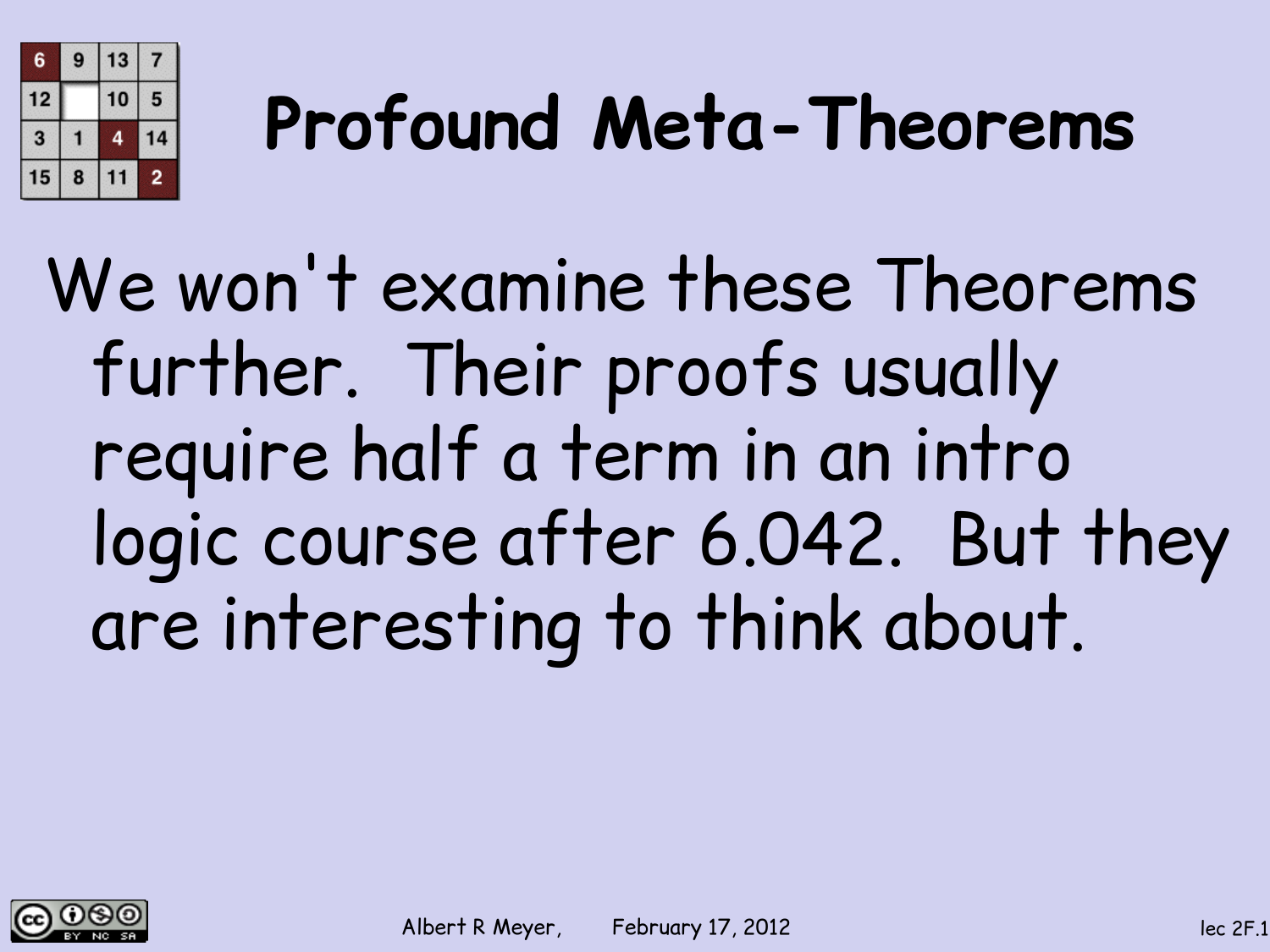

# Profound Meta-Theorems
We won't examine these Theorems further.  Their proofs usually require half a term in an intro logic course after 6.042.  But they are interesting to think about.